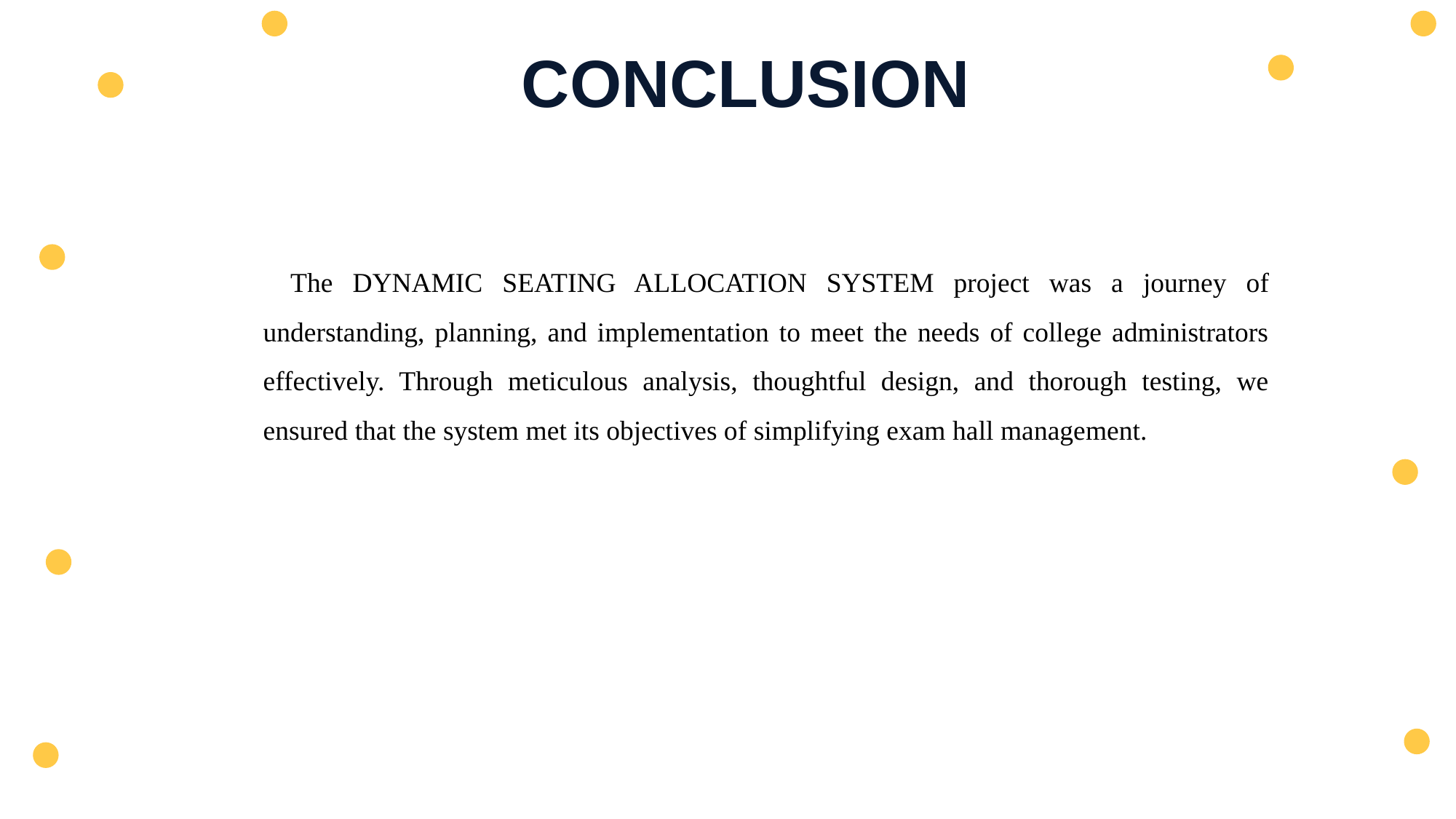

CONCLUSION

The DYNAMIC SEATING ALLOCATION SYSTEM project was a journey of understanding, planning, and implementation to meet the needs of college administrators effectively. Through meticulous analysis, thoughtful design, and thorough testing, we ensured that the system met its objectives of simplifying exam hall management.